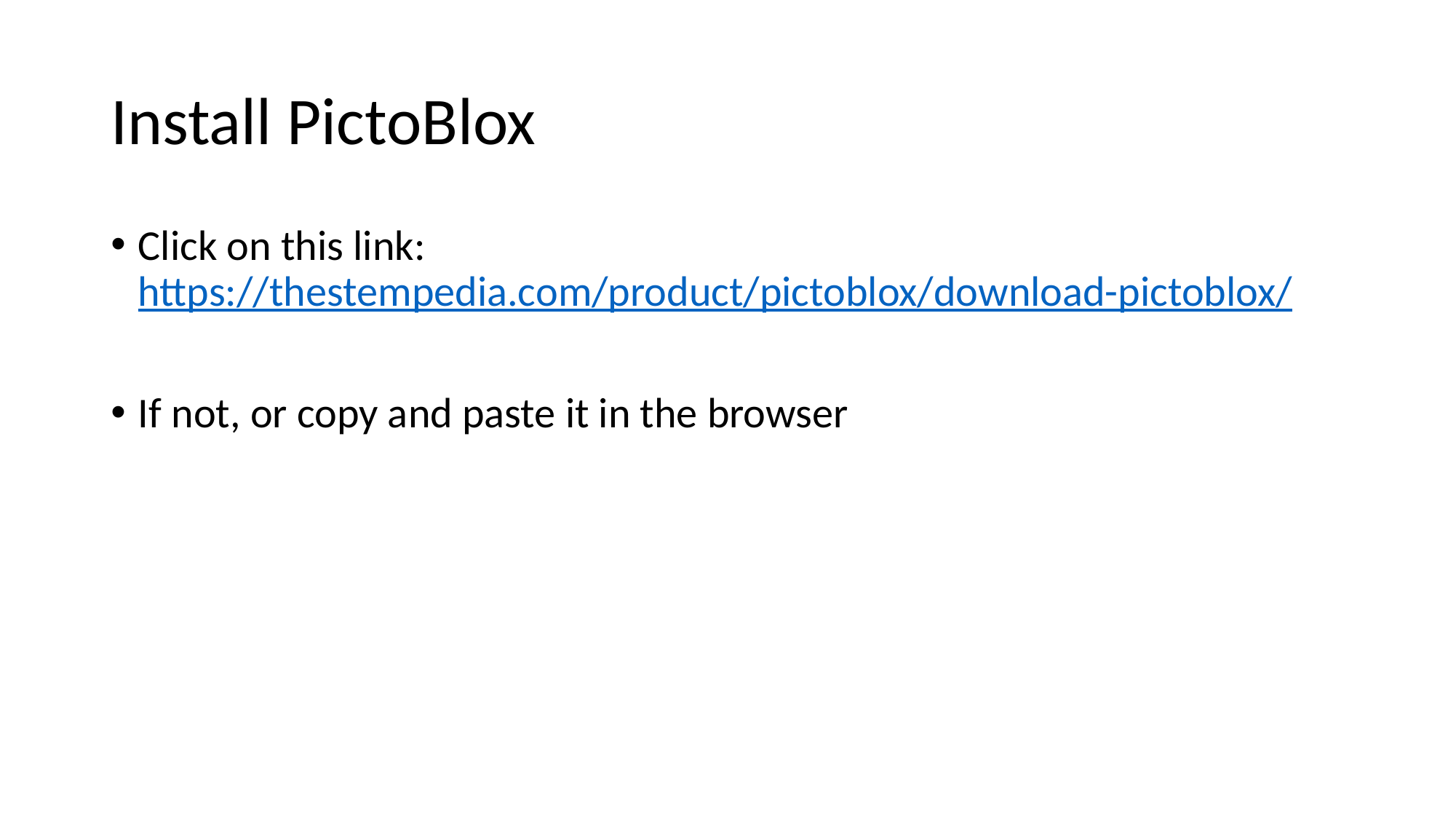

# Install PictoBlox
Click on this link:
https://thestempedia.com/product/pictoblox/download-pictoblox/

If not, or copy and paste it in the browser